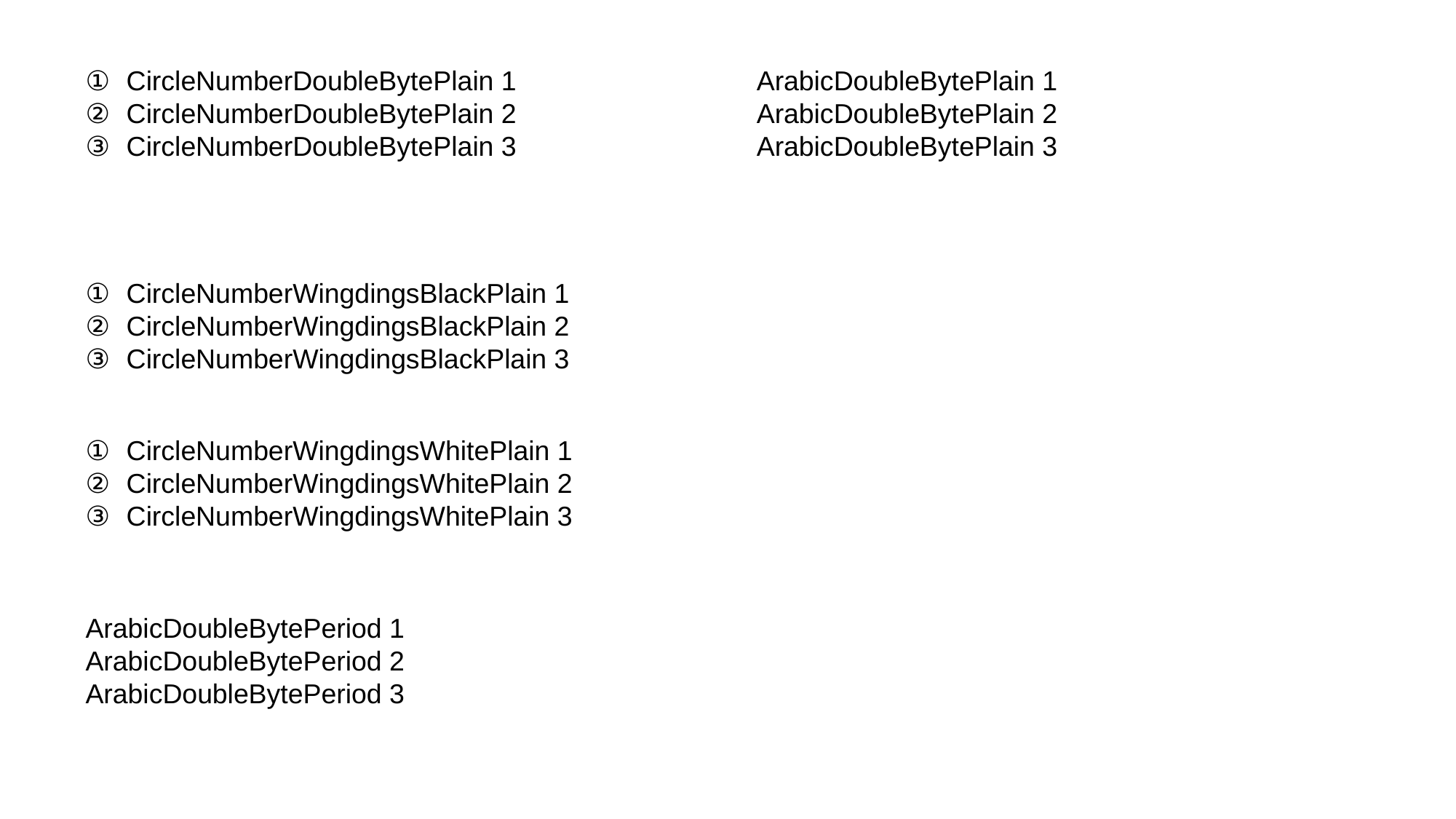

CircleNumberDoubleBytePlain 1
CircleNumberDoubleBytePlain 2
CircleNumberDoubleBytePlain 3
ArabicDoubleBytePlain 1
ArabicDoubleBytePlain 2
ArabicDoubleBytePlain 3
CircleNumberWingdingsBlackPlain 1
CircleNumberWingdingsBlackPlain 2
CircleNumberWingdingsBlackPlain 3
CircleNumberWingdingsWhitePlain 1
CircleNumberWingdingsWhitePlain 2
CircleNumberWingdingsWhitePlain 3
ArabicDoubleBytePeriod 1
ArabicDoubleBytePeriod 2
ArabicDoubleBytePeriod 3